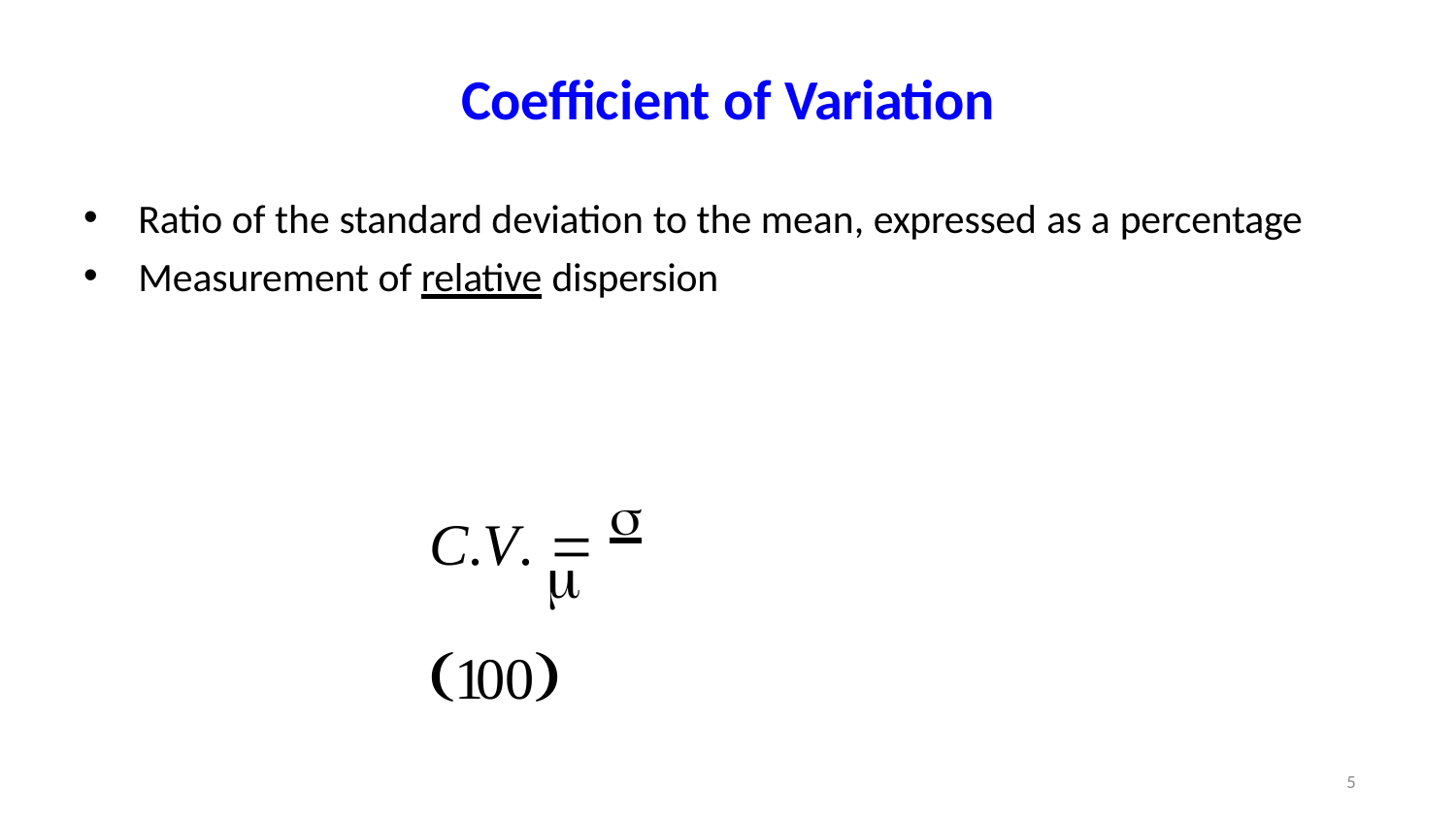

Coefficient of Variation

Ratio of the standard deviation to the mean, expressed as a percentage
Measurement of relative dispersion

C.V. = σ (100)
μ
5